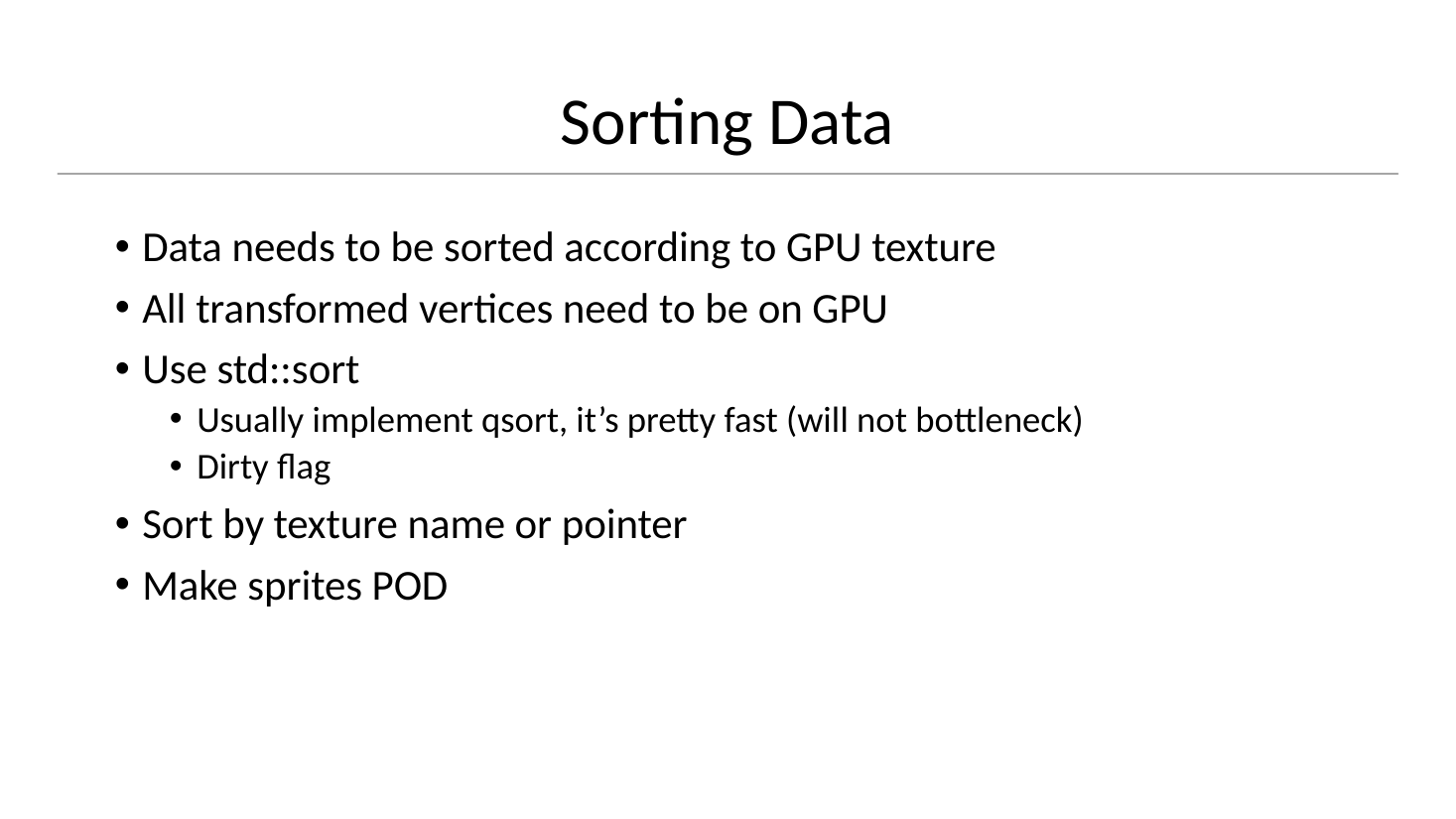

# Sorting Data
Data needs to be sorted according to GPU texture
All transformed vertices need to be on GPU
Use std::sort
Usually implement qsort, it’s pretty fast (will not bottleneck)
Dirty flag
Sort by texture name or pointer
Make sprites POD